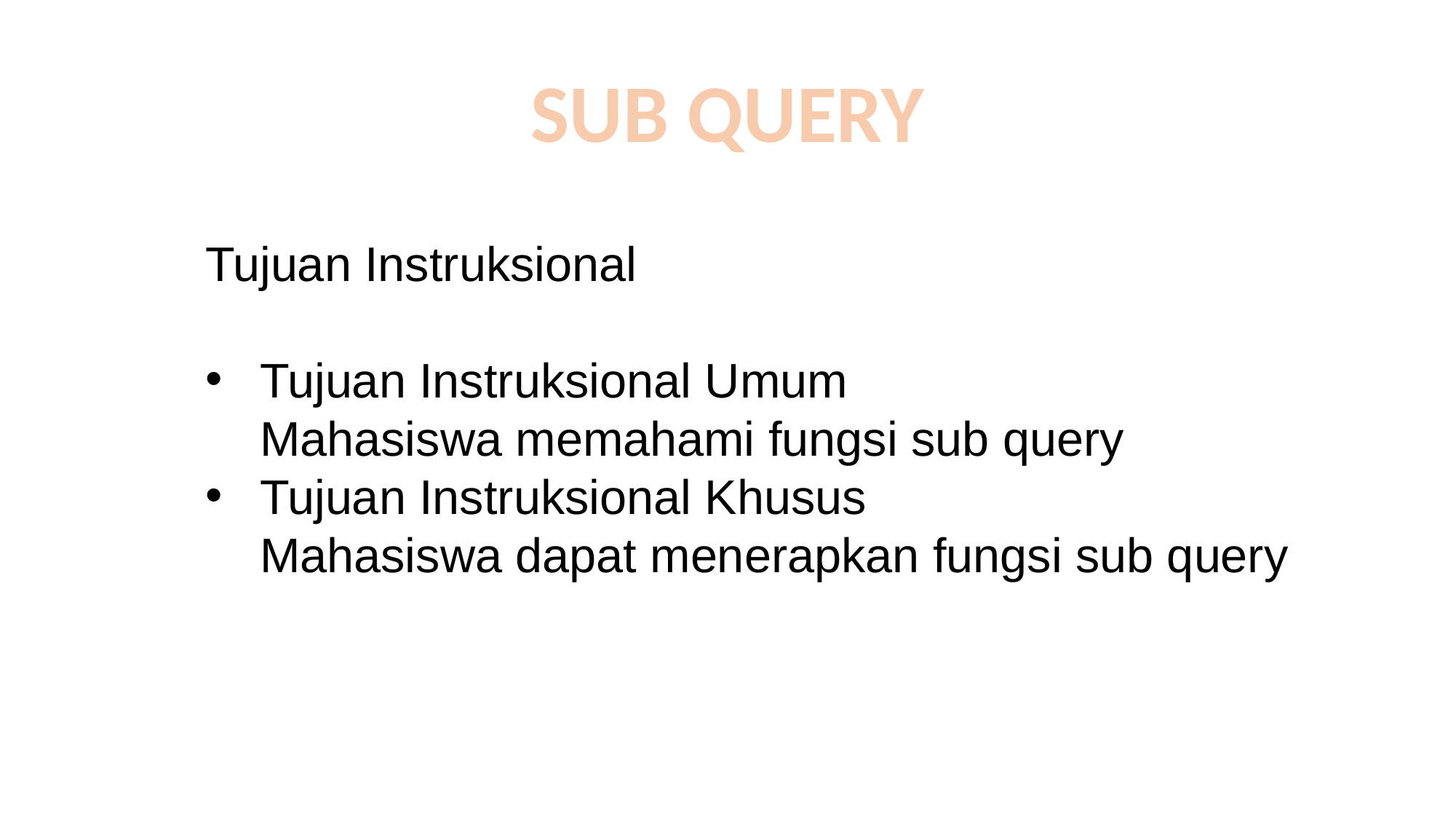

SUB QUERY
Tujuan Instruksional

Tujuan Instruksional Umum
Mahasiswa memahami fungsi sub query
Tujuan Instruksional Khusus
Mahasiswa dapat menerapkan fungsi sub query